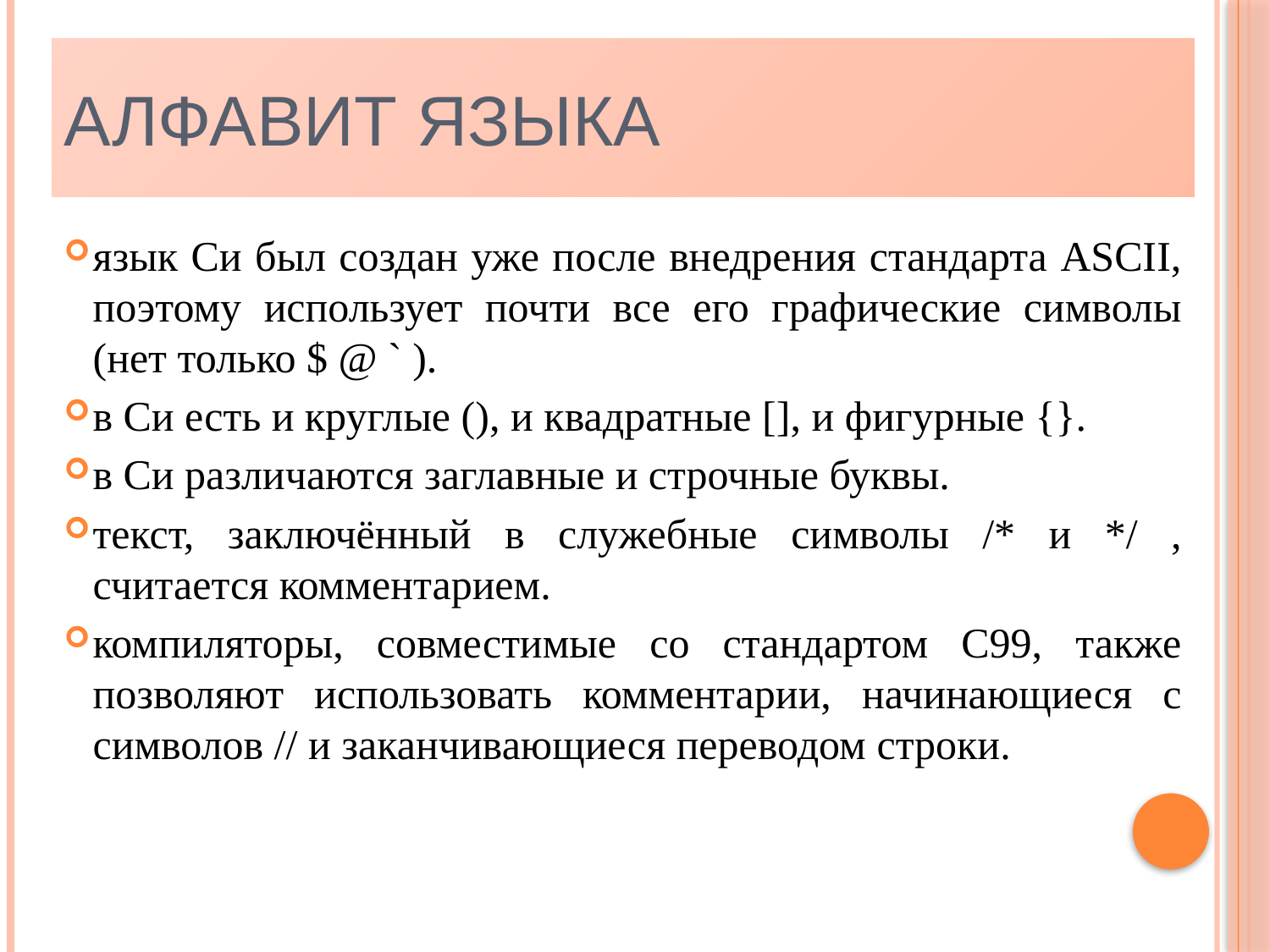

# Алфавит языка
язык Си был создан уже после внедрения стандарта ASCII, поэтому использует почти все его графические символы (нет только $ @ ` ).
в Си есть и круглые (), и квадратные [], и фигурные {}.
в Си различаются заглавные и строчные буквы.
текст, заключённый в служебные символы /* и */ , считается комментарием.
компиляторы, совместимые со стандартом C99, также позволяют использовать комментарии, начинающиеся с символов // и заканчивающиеся переводом строки.